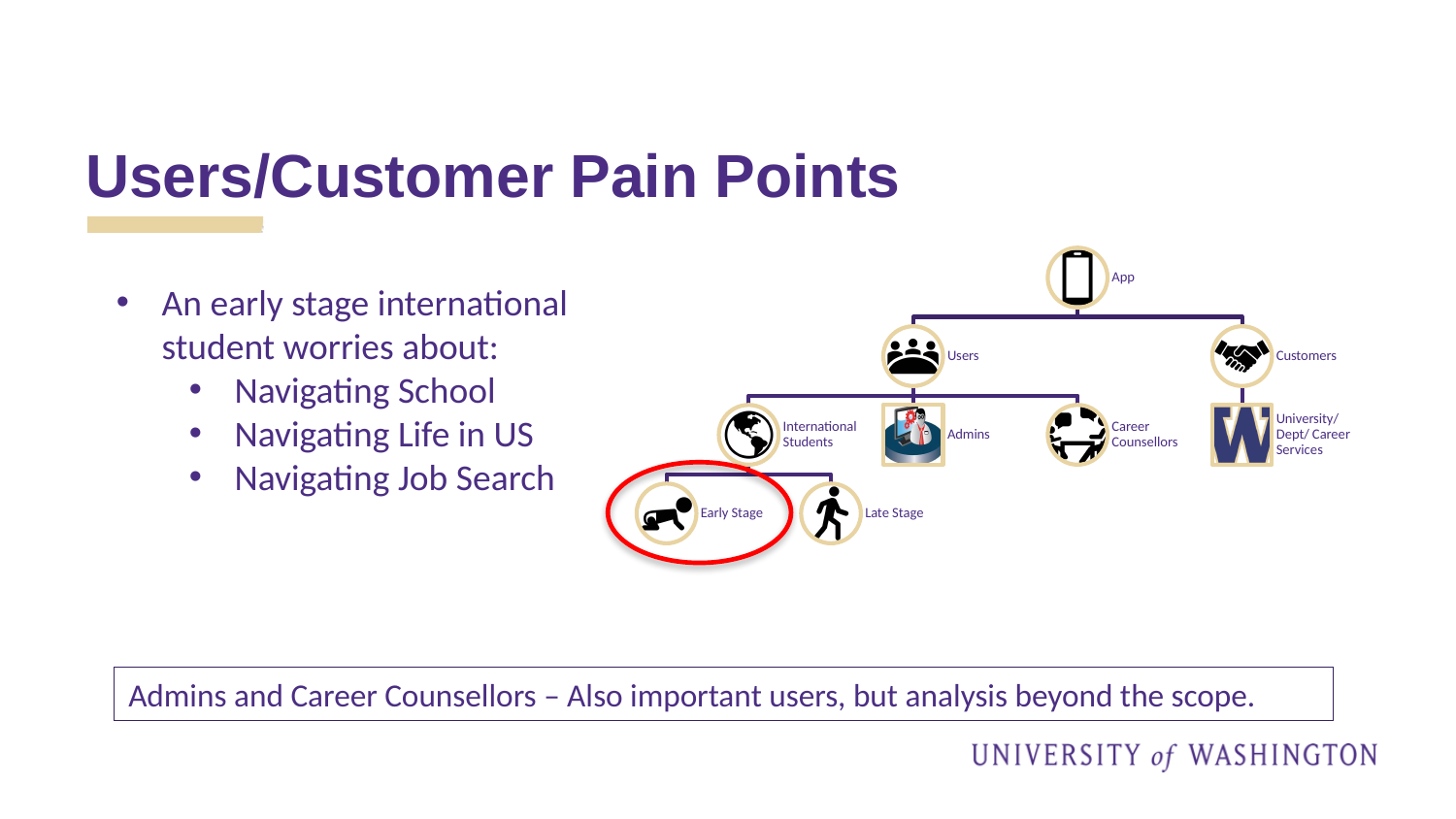

# Users/Customer Pain Points
App
Users
International Students
Early Stage
Late Stage
Admins
Career Counsellors
Customers
University/ Dept/ Career Services
An early stage international student worries about:
Navigating School
Navigating Life in US
Navigating Job Search

Admins and Career Counsellors – Also important users, but analysis beyond the scope.